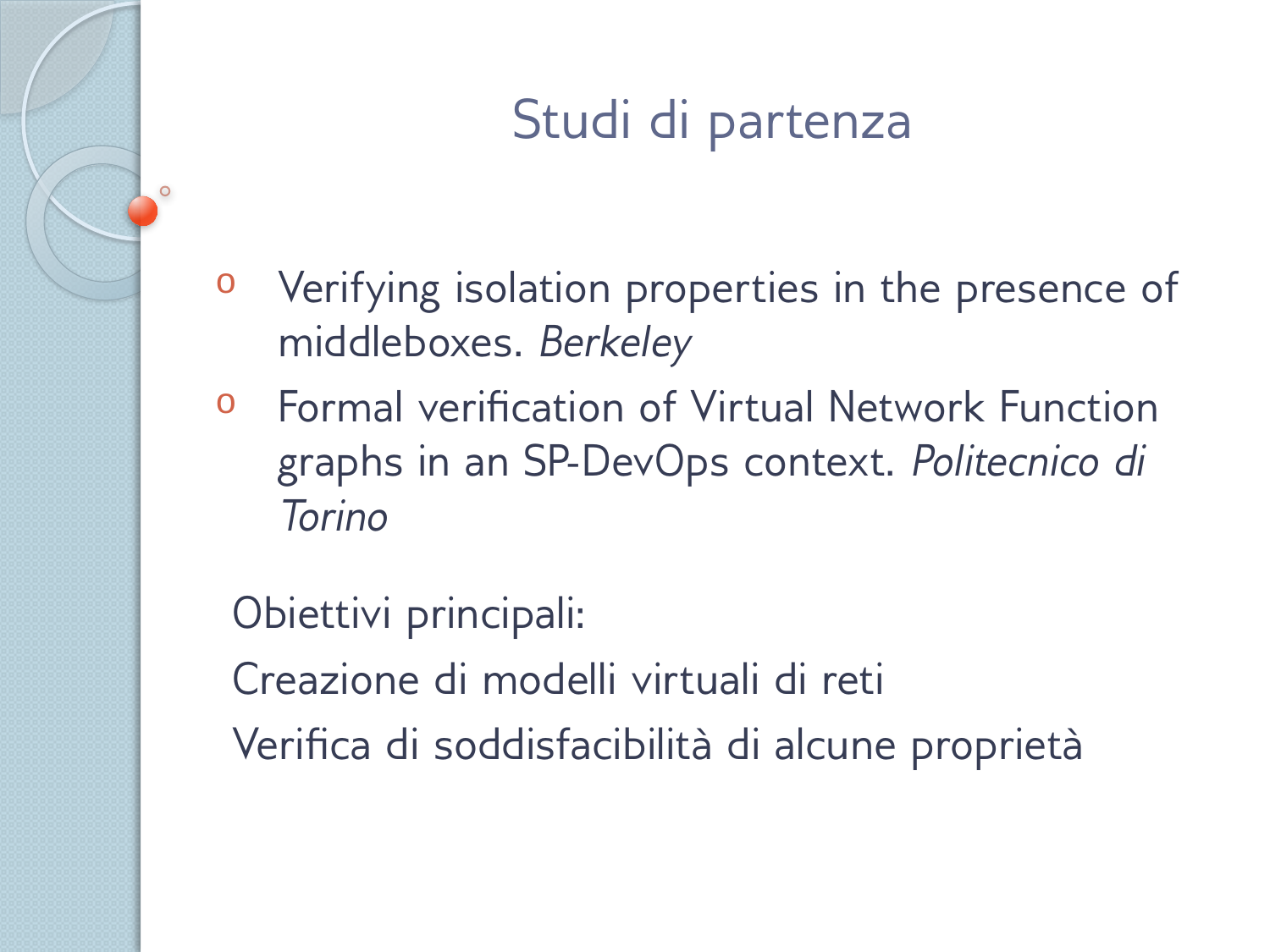

# Studi di partenza
Verifying isolation properties in the presence of middleboxes. Berkeley
Formal verification of Virtual Network Function graphs in an SP-DevOps context. Politecnico di Torino
Obiettivi principali:
Creazione di modelli virtuali di reti
Verifica di soddisfacibilità di alcune proprietà